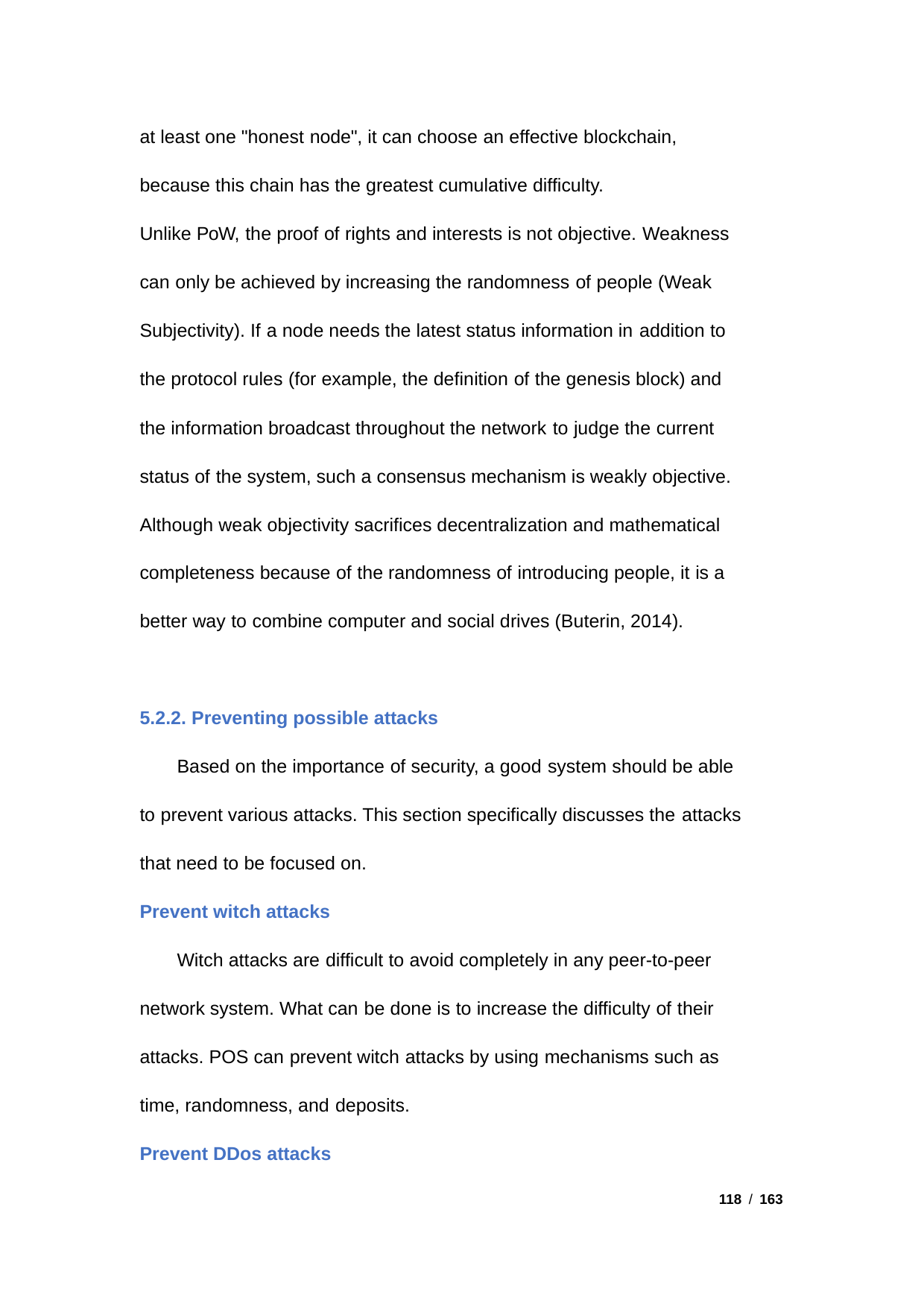

at least one "honest node", it can choose an effective blockchain,
because this chain has the greatest cumulative difficulty.
Unlike PoW, the proof of rights and interests is not objective. Weakness
can only be achieved by increasing the randomness of people (Weak
Subjectivity). If a node needs the latest status information in addition to
the protocol rules (for example, the definition of the genesis block) and
the information broadcast throughout the network to judge the current
status of the system, such a consensus mechanism is weakly objective.
Although weak objectivity sacrifices decentralization and mathematical
completeness because of the randomness of introducing people, it is a
better way to combine computer and social drives (Buterin, 2014).
5.2.2. Preventing possible attacks
Based on the importance of security, a good system should be able
to prevent various attacks. This section specifically discusses the attacks
that need to be focused on.
Prevent witch attacks
Witch attacks are difficult to avoid completely in any peer-to-peer
network system. What can be done is to increase the difficulty of their
attacks. POS can prevent witch attacks by using mechanisms such as
time, randomness, and deposits.
Prevent DDos attacks
118 / 163